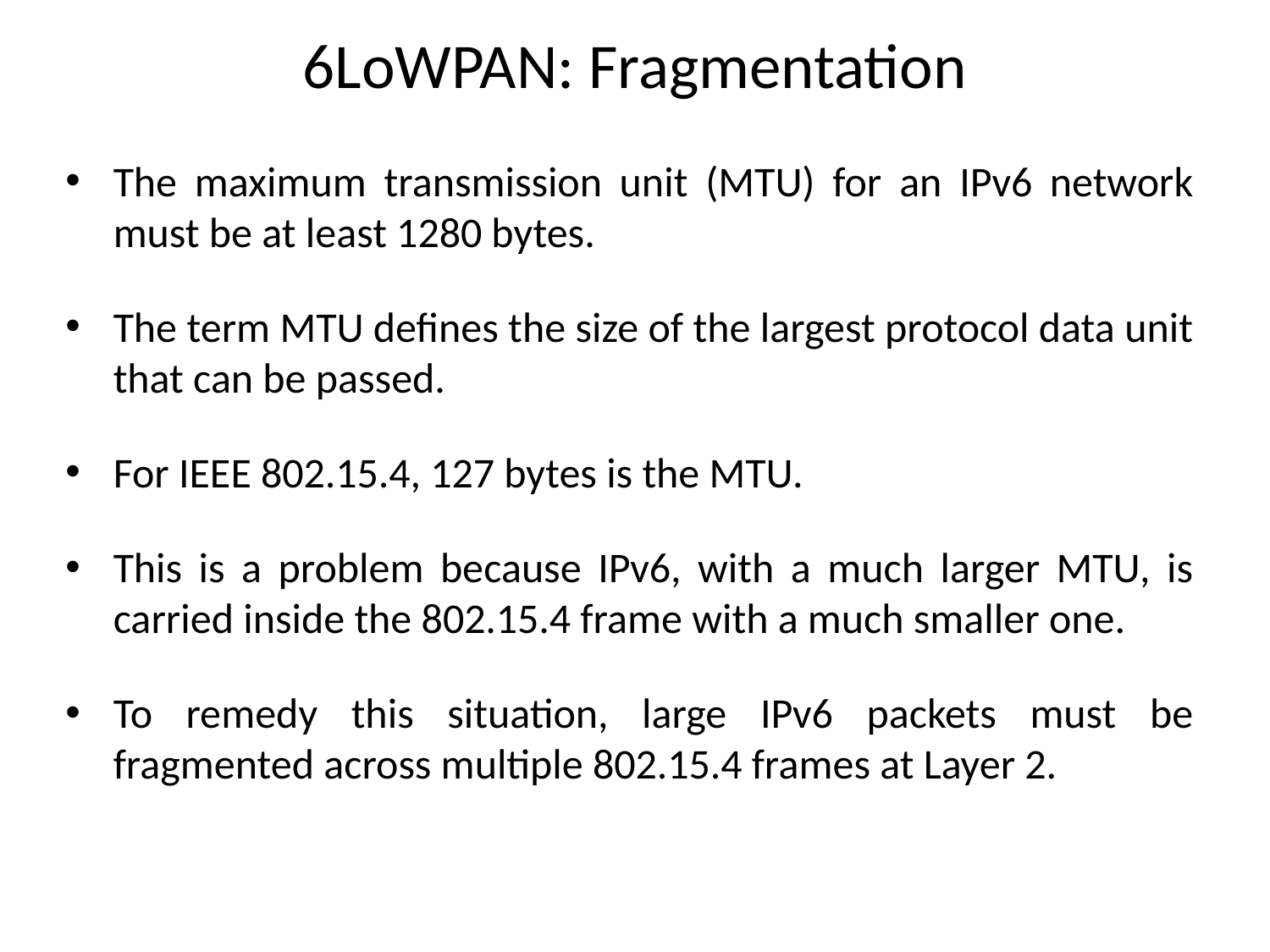

# 6LoWPAN: Fragmentation
The maximum transmission unit (MTU) for an IPv6 network must be at least 1280 bytes.
The term MTU defines the size of the largest protocol data unit that can be passed.
For IEEE 802.15.4, 127 bytes is the MTU.
This is a problem because IPv6, with a much larger MTU, is carried inside the 802.15.4 frame with a much smaller one.
To remedy this situation, large IPv6 packets must be fragmented across multiple 802.15.4 frames at Layer 2.